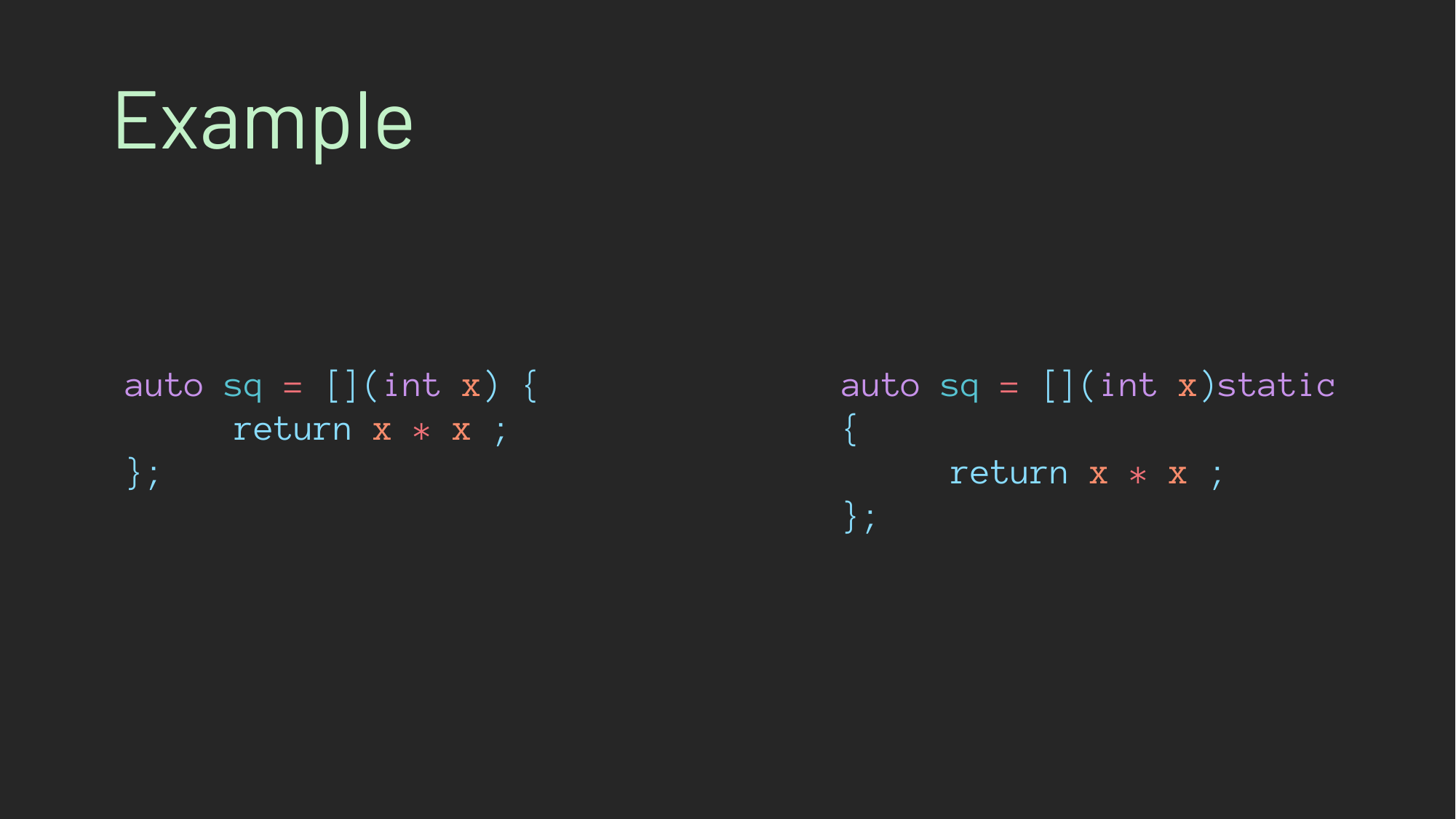

# Example
auto sq = [](int x) {
	return x * x ;
};
auto sq = [](int x)static {
	return x * x ;
};